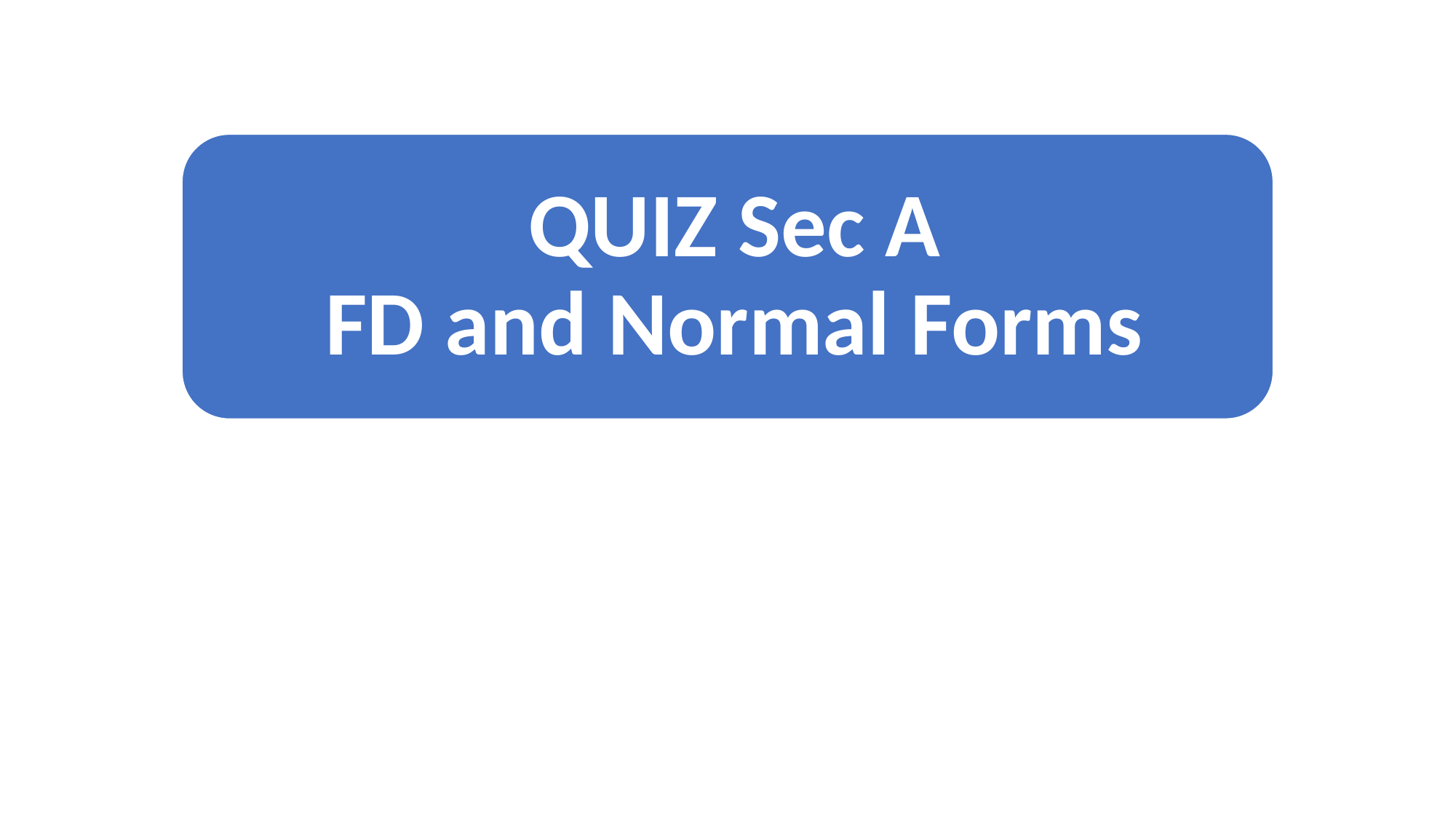

QUIZ Sec A
FD and Normal Forms